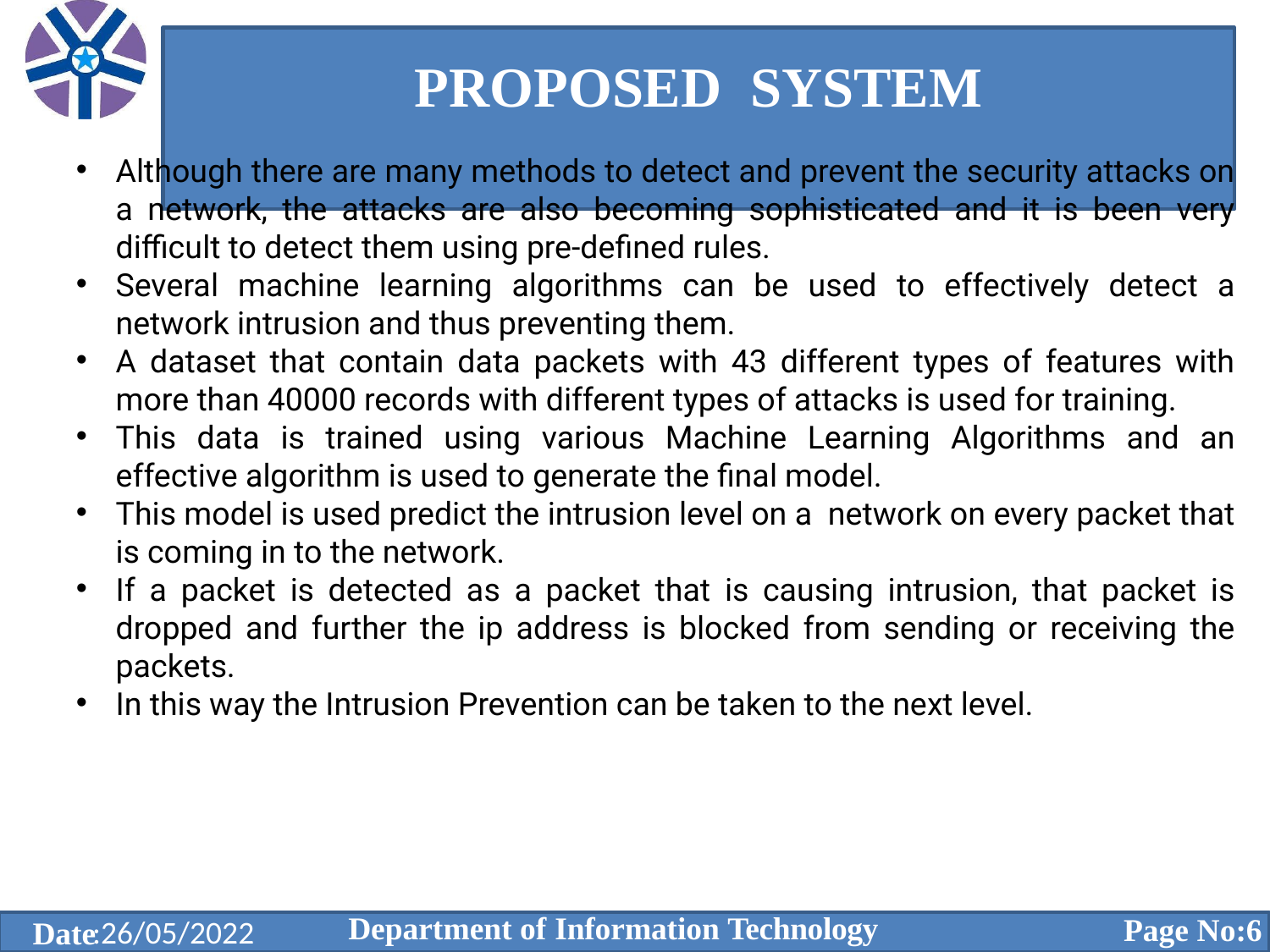

# PROPOSED  SYSTEM
Although there are many methods to detect and prevent the security attacks on a network, the attacks are also becoming sophisticated and it is been very difficult to detect them using pre-defined rules.
Several machine learning algorithms can be used to effectively detect a network intrusion and thus preventing them.
A dataset that contain data packets with 43 different types of features with more than 40000 records with different types of attacks is used for training.
This data is trained using various Machine Learning Algorithms and an effective algorithm is used to generate the final model.
This model is used predict the intrusion level on a  network on every packet that is coming in to the network.
If a packet is detected as a packet that is causing intrusion, that packet is dropped and further the ip address is blocked from sending or receiving the packets.
In this way the Intrusion Prevention can be taken to the next level.
Department of Information Technology
Page No:6
             :26/05/2022

Date